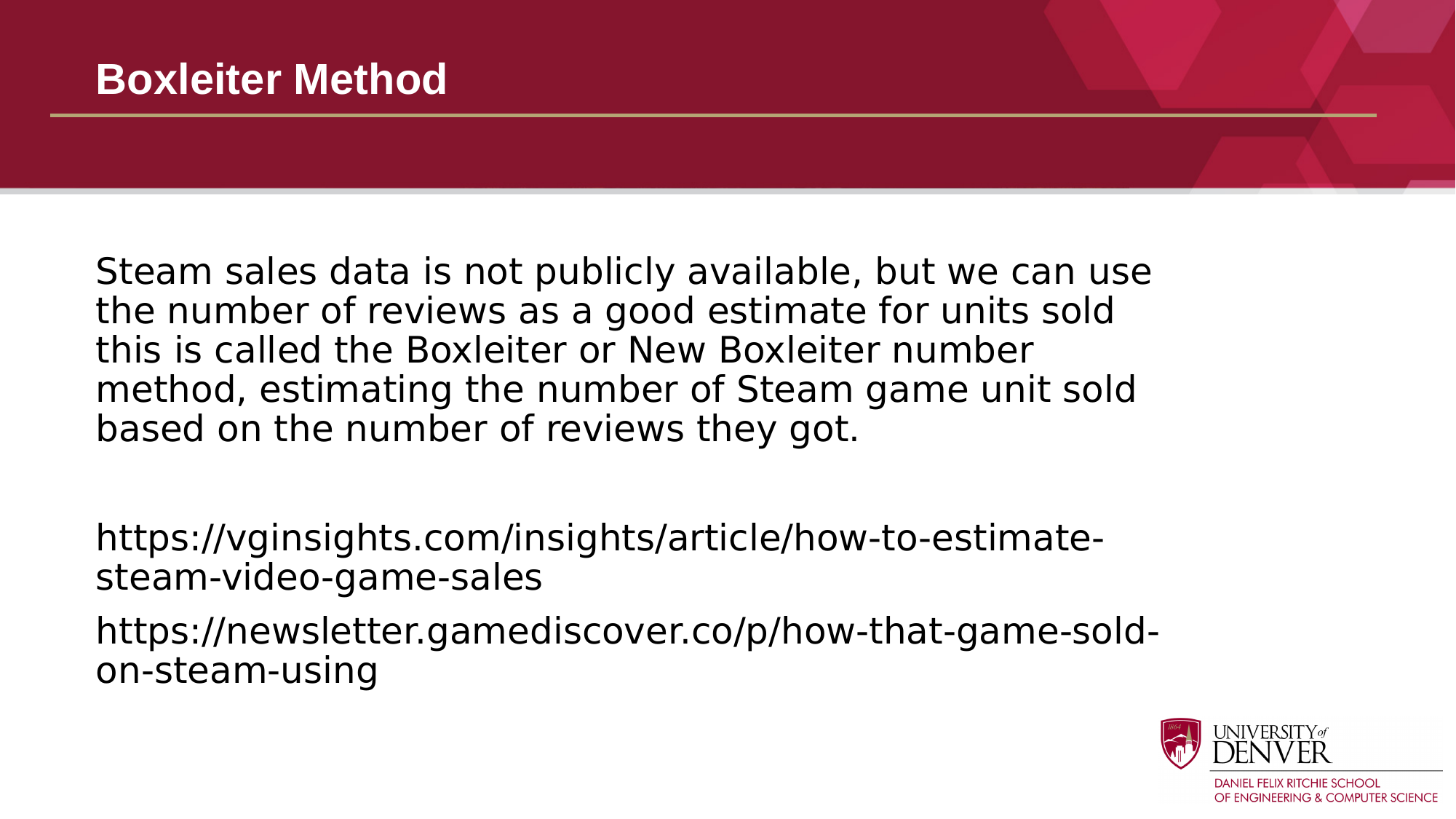

# Boxleiter Method
Steam sales data is not publicly available, but we can use the number of reviews as a good estimate for units sold this is called the Boxleiter or New Boxleiter number method, estimating the number of Steam game unit sold based on the number of reviews they got.

https://vginsights.com/insights/article/how-to-estimate-steam-video-game-sales
https://newsletter.gamediscover.co/p/how-that-game-sold-on-steam-using